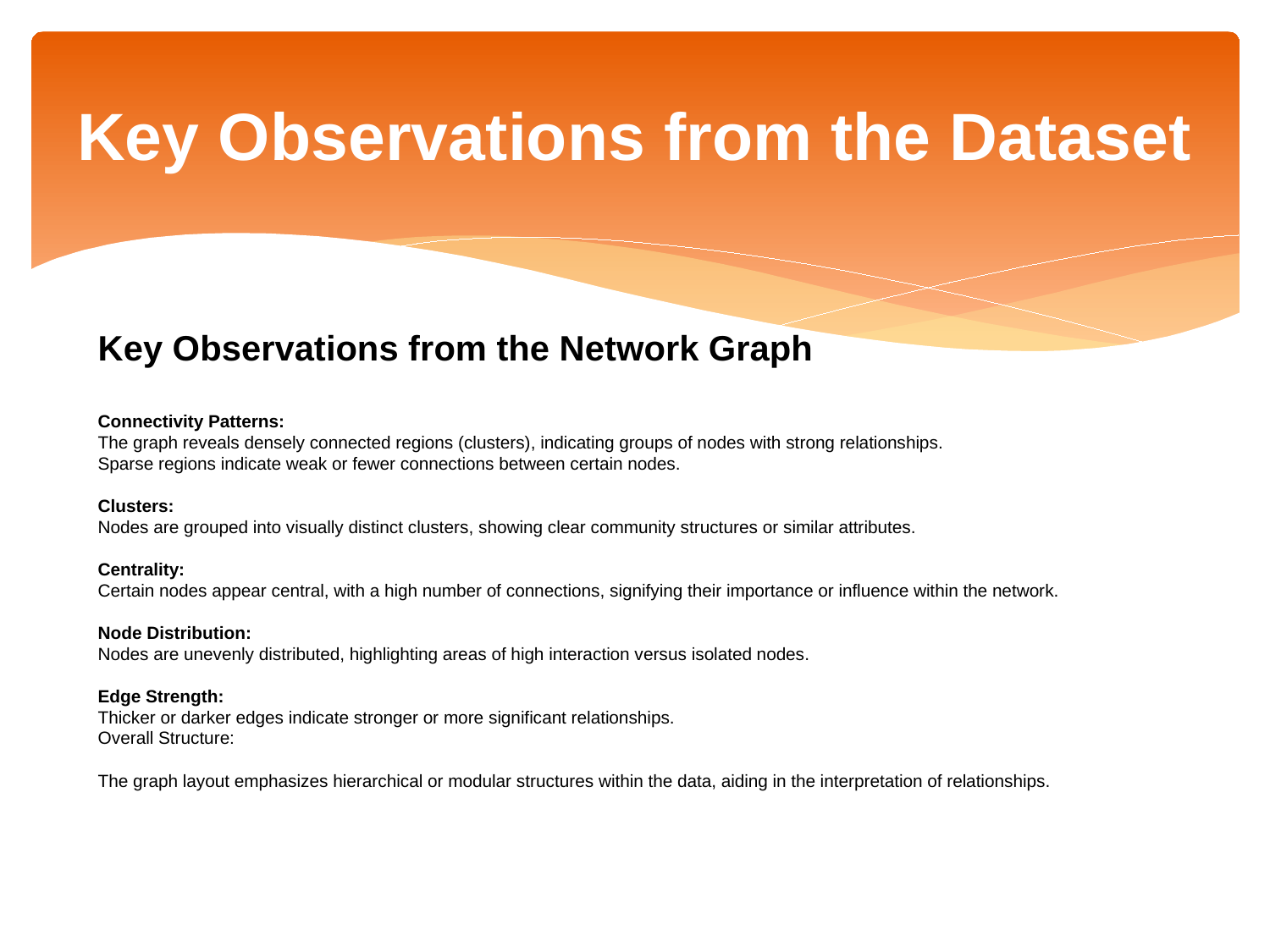

# Key Observations from the Dataset
Key Observations from the Network Graph

Connectivity Patterns:
The graph reveals densely connected regions (clusters), indicating groups of nodes with strong relationships.
Sparse regions indicate weak or fewer connections between certain nodes.

Clusters:
Nodes are grouped into visually distinct clusters, showing clear community structures or similar attributes.

Centrality:
Certain nodes appear central, with a high number of connections, signifying their importance or influence within the network.

Node Distribution:
Nodes are unevenly distributed, highlighting areas of high interaction versus isolated nodes.

Edge Strength:
Thicker or darker edges indicate stronger or more significant relationships.
Overall Structure:

The graph layout emphasizes hierarchical or modular structures within the data, aiding in the interpretation of relationships.